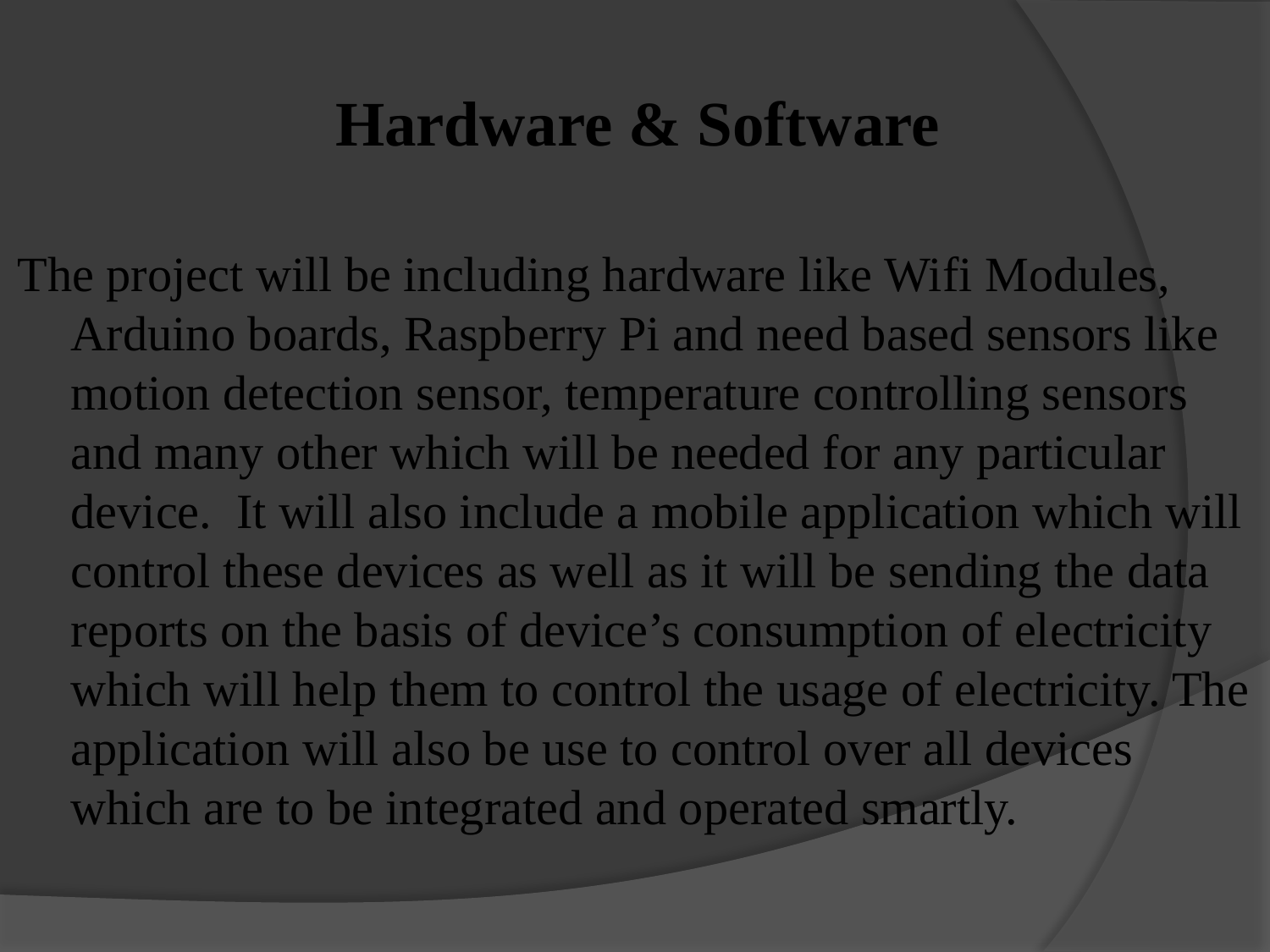

Hardware & Software

The project will be including hardware like Wifi Modules, Arduino boards, Raspberry Pi and need based sensors like motion detection sensor, temperature controlling sensors and many other which will be needed for any particular device.  It will also include a mobile application which will control these devices as well as it will be sending the data reports on the basis of device’s consumption of electricity which will help them to control the usage of electricity. The application will also be use to control over all devices which are to be integrated and operated smartly.